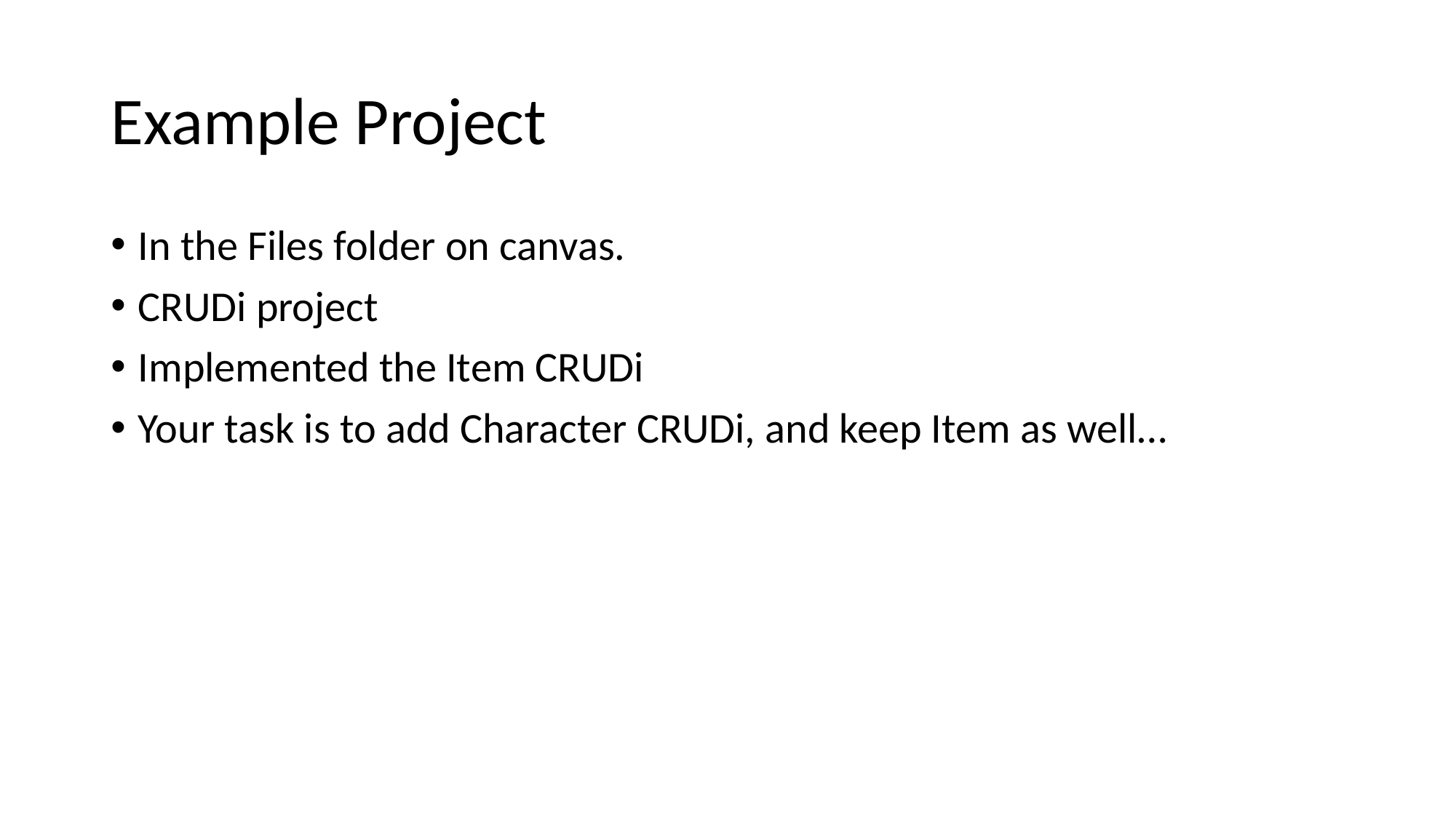

# Example Project
In the Files folder on canvas.
CRUDi project
Implemented the Item CRUDi
Your task is to add Character CRUDi, and keep Item as well…